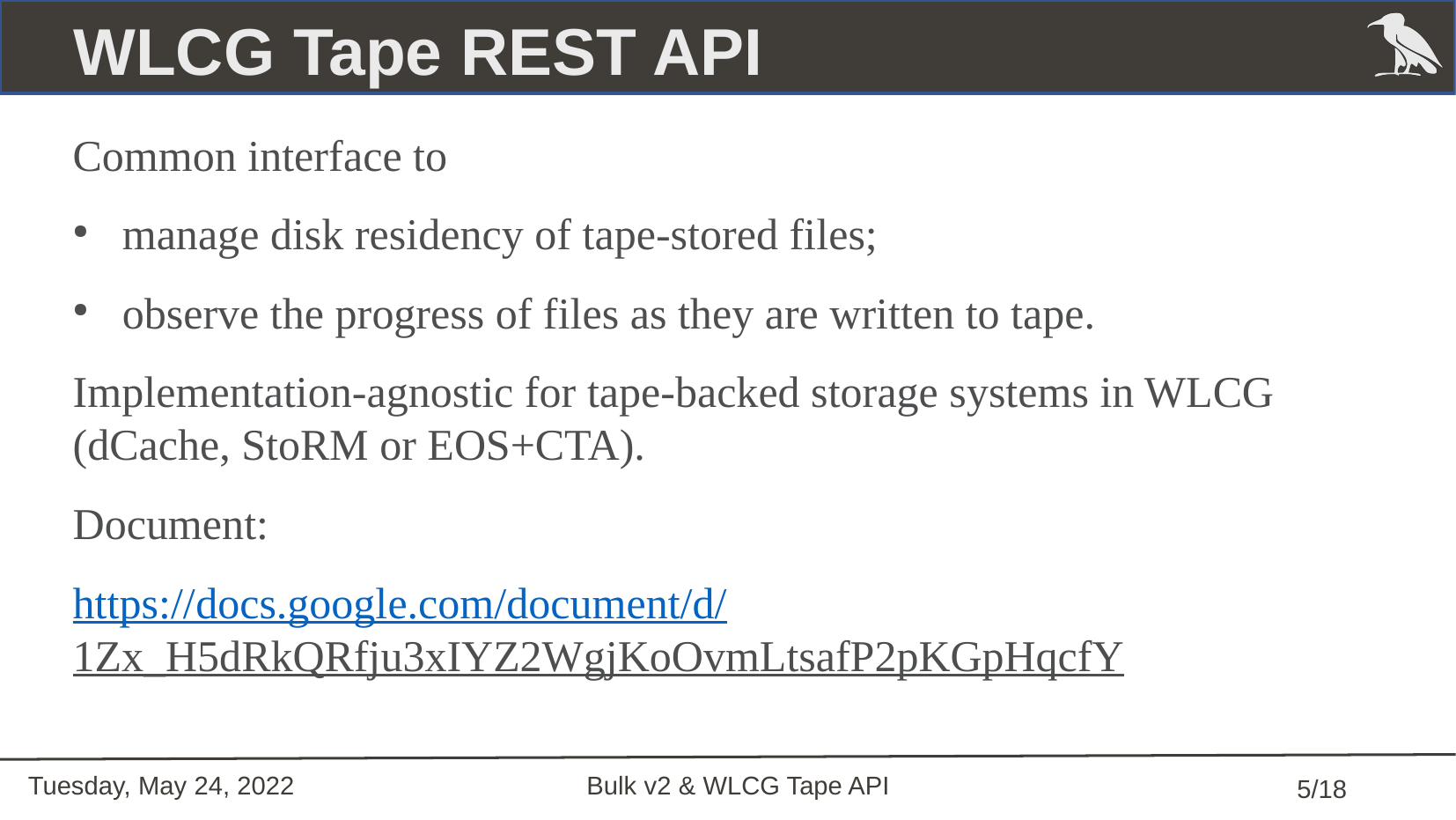

WLCG Tape REST API
Common interface to
manage disk residency of tape-stored files;
observe the progress of files as they are written to tape.
Implementation-agnostic for tape-backed storage systems in WLCG (dCache, StoRM or EOS+CTA).
Document:
https://docs.google.com/document/d/1Zx_H5dRkQRfju3xIYZ2WgjKoOvmLtsafP2pKGpHqcfY
Tuesday, May 24, 2022
Bulk v2 & WLCG Tape API
 5/18